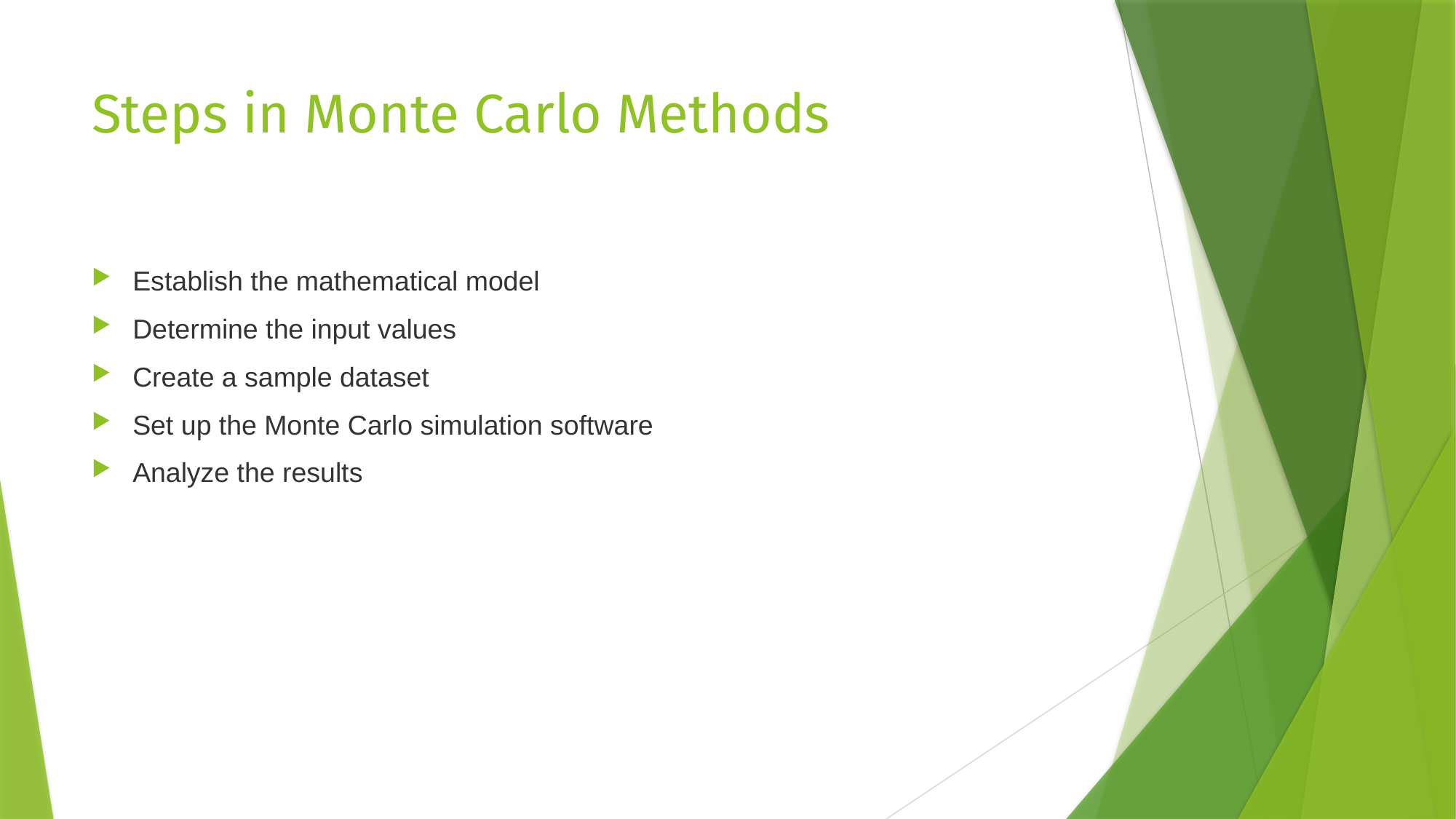

# Steps in Monte Carlo Methods
Establish the mathematical model
Determine the input values
Create a sample dataset
Set up the Monte Carlo simulation software
Analyze the results